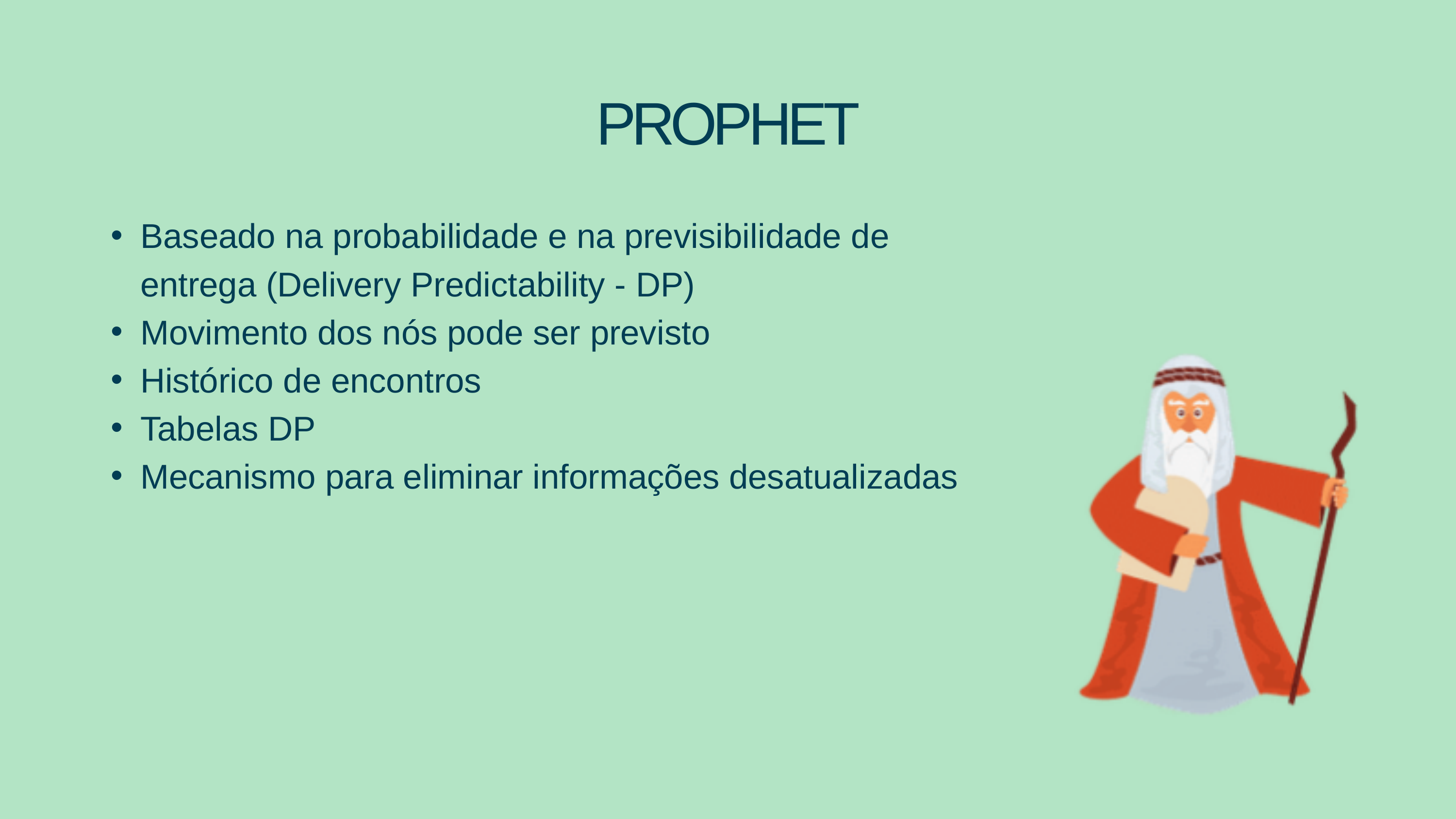

PROPHET
Baseado na probabilidade e na previsibilidade de entrega (Delivery Predictability - DP)
Movimento dos nós pode ser previsto
Histórico de encontros
Tabelas DP
Mecanismo para eliminar informações desatualizadas